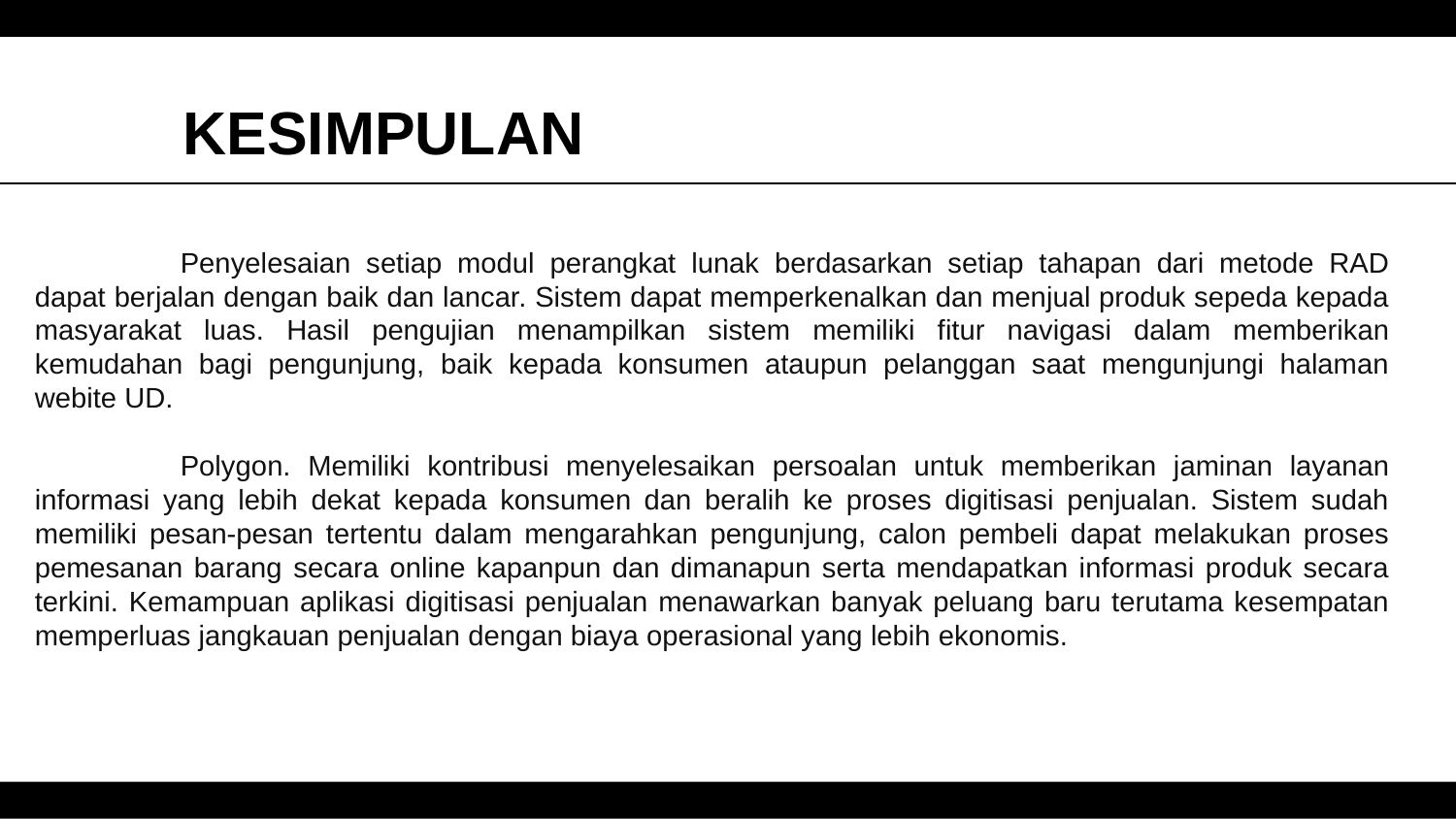

# KESIMPULAN
	Penyelesaian setiap modul perangkat lunak berdasarkan setiap tahapan dari metode RAD dapat berjalan dengan baik dan lancar. Sistem dapat memperkenalkan dan menjual produk sepeda kepada masyarakat luas. Hasil pengujian menampilkan sistem memiliki fitur navigasi dalam memberikan kemudahan bagi pengunjung, baik kepada konsumen ataupun pelanggan saat mengunjungi halaman webite UD.

	Polygon. Memiliki kontribusi menyelesaikan persoalan untuk memberikan jaminan layanan informasi yang lebih dekat kepada konsumen dan beralih ke proses digitisasi penjualan. Sistem sudah memiliki pesan-pesan tertentu dalam mengarahkan pengunjung, calon pembeli dapat melakukan proses pemesanan barang secara online kapanpun dan dimanapun serta mendapatkan informasi produk secara terkini. Kemampuan aplikasi digitisasi penjualan menawarkan banyak peluang baru terutama kesempatan memperluas jangkauan penjualan dengan biaya operasional yang lebih ekonomis.